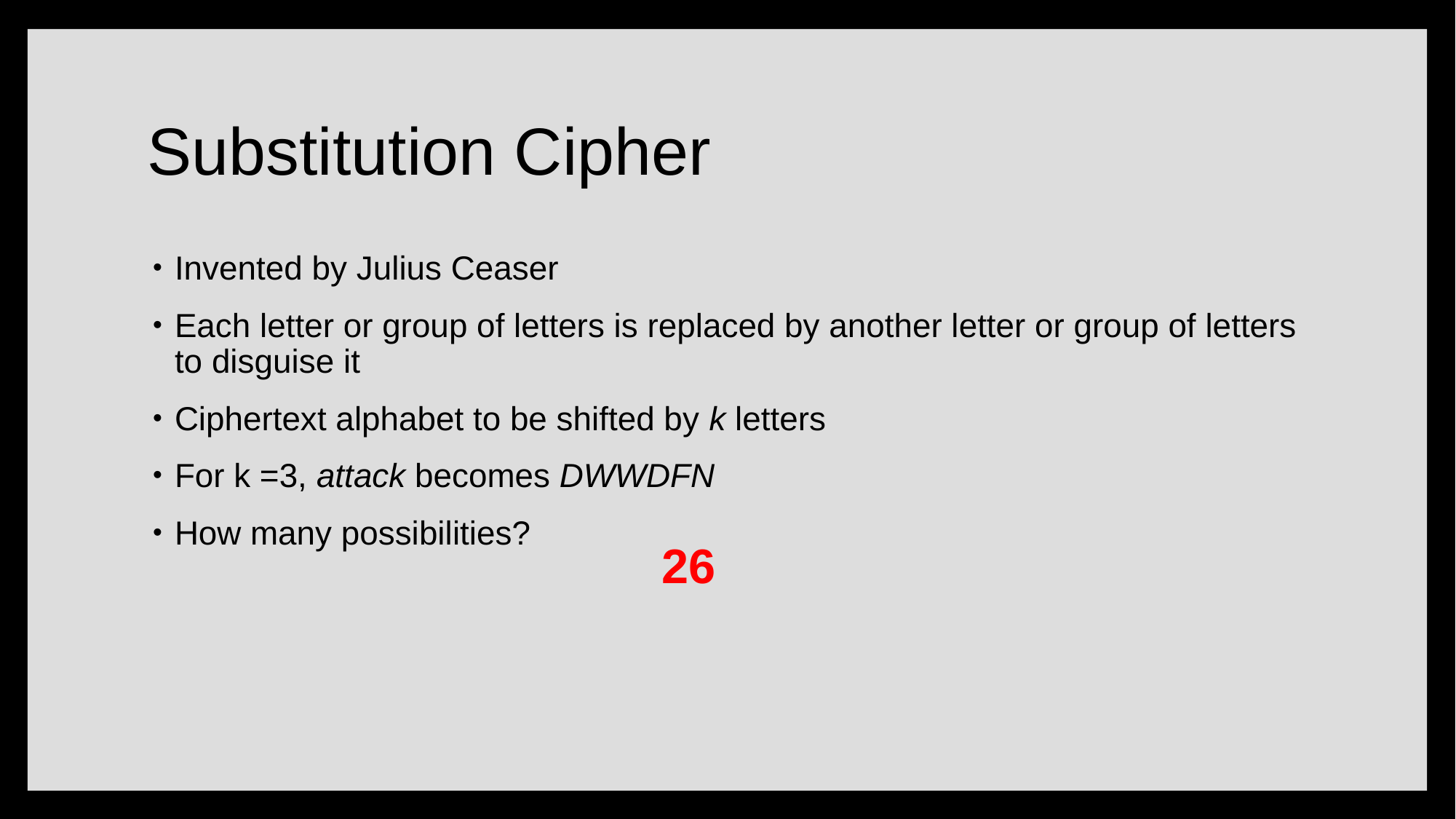

# Substitution Cipher
Invented by Julius Ceaser
Each letter or group of letters is replaced by another letter or group of letters to disguise it
Ciphertext alphabet to be shifted by k letters
For k =3, attack becomes DWWDFN
How many possibilities?
26